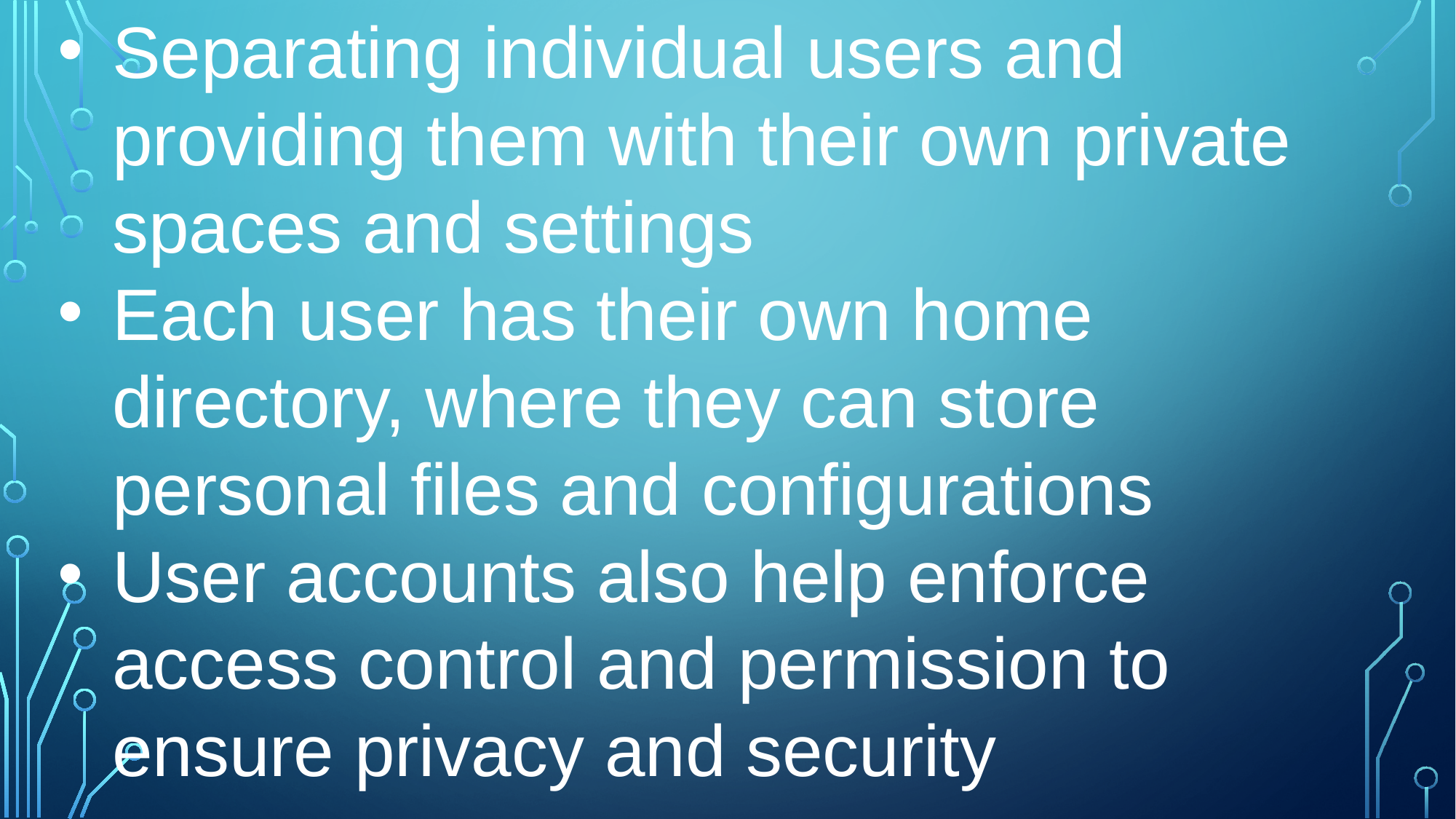

Separating individual users and providing them with their own private spaces and settings
Each user has their own home directory, where they can store personal files and configurations
User accounts also help enforce access control and permission to ensure privacy and security